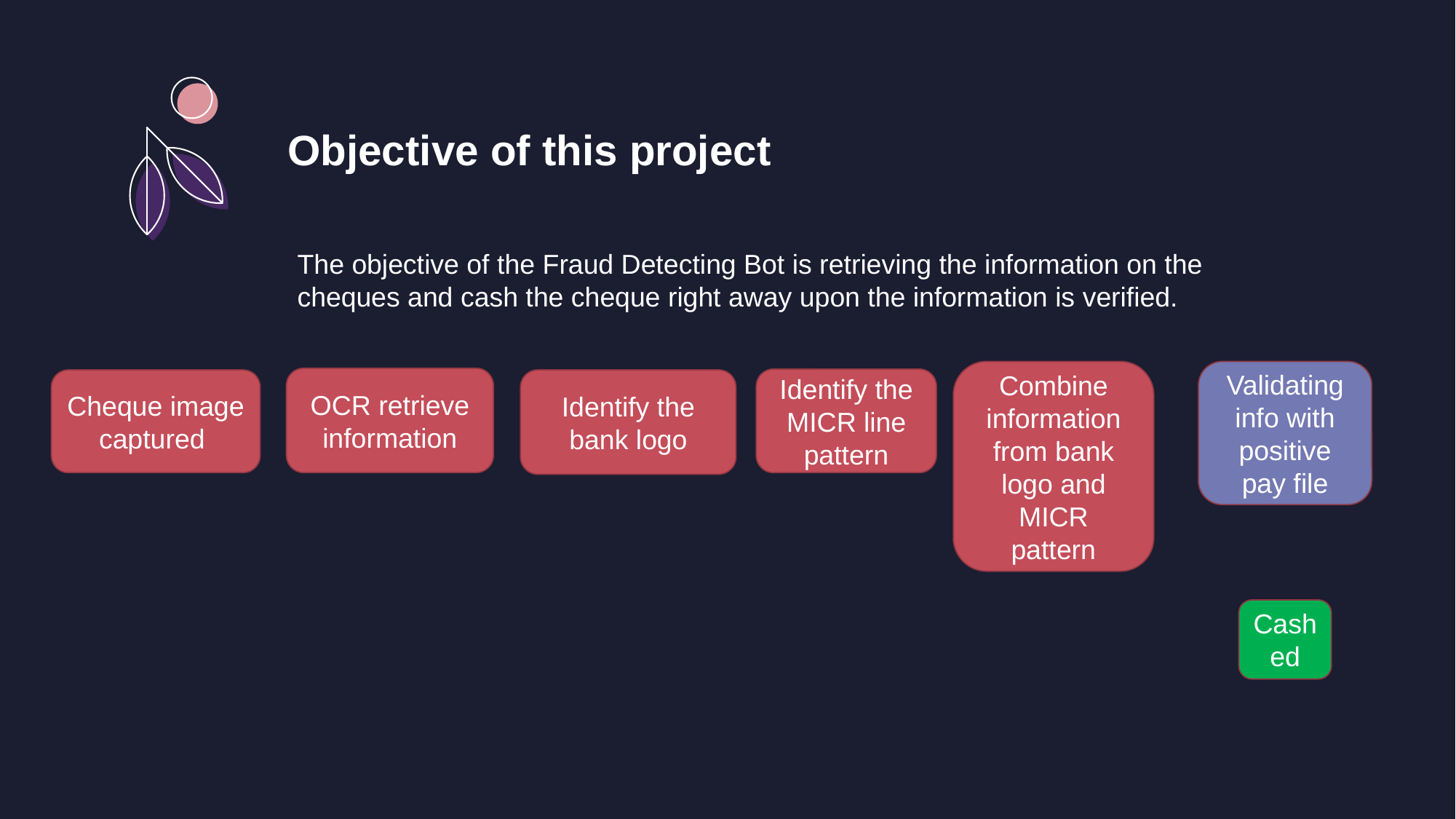

Objective of this project
The objective of the Fraud Detecting Bot is retrieving the information on the cheques and cash the cheque right away upon the information is verified.
#
Combine information from bank logo and MICR pattern
Validating info with positive pay file
OCR retrieve information
Identify the MICR line pattern
Cheque image captured
Identify the bank logo
Cashed